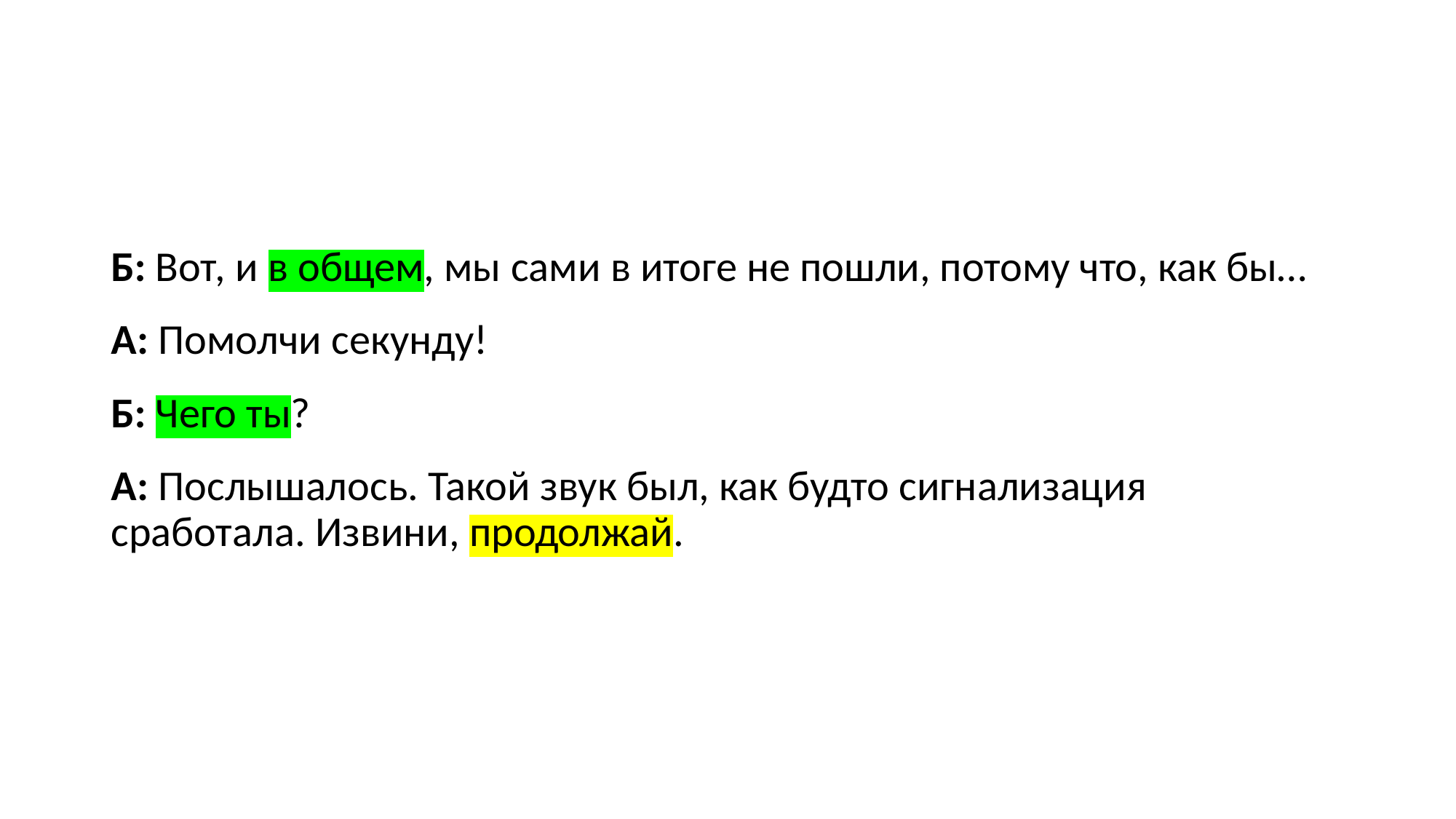

Б: Вот, и в общем, мы сами в итоге не пошли, потому что, как бы…
А: Помолчи секунду!
Б: Чего ты?
А: Послышалось. Такой звук был, как будто сигнализация сработала. Извини, продолжай.